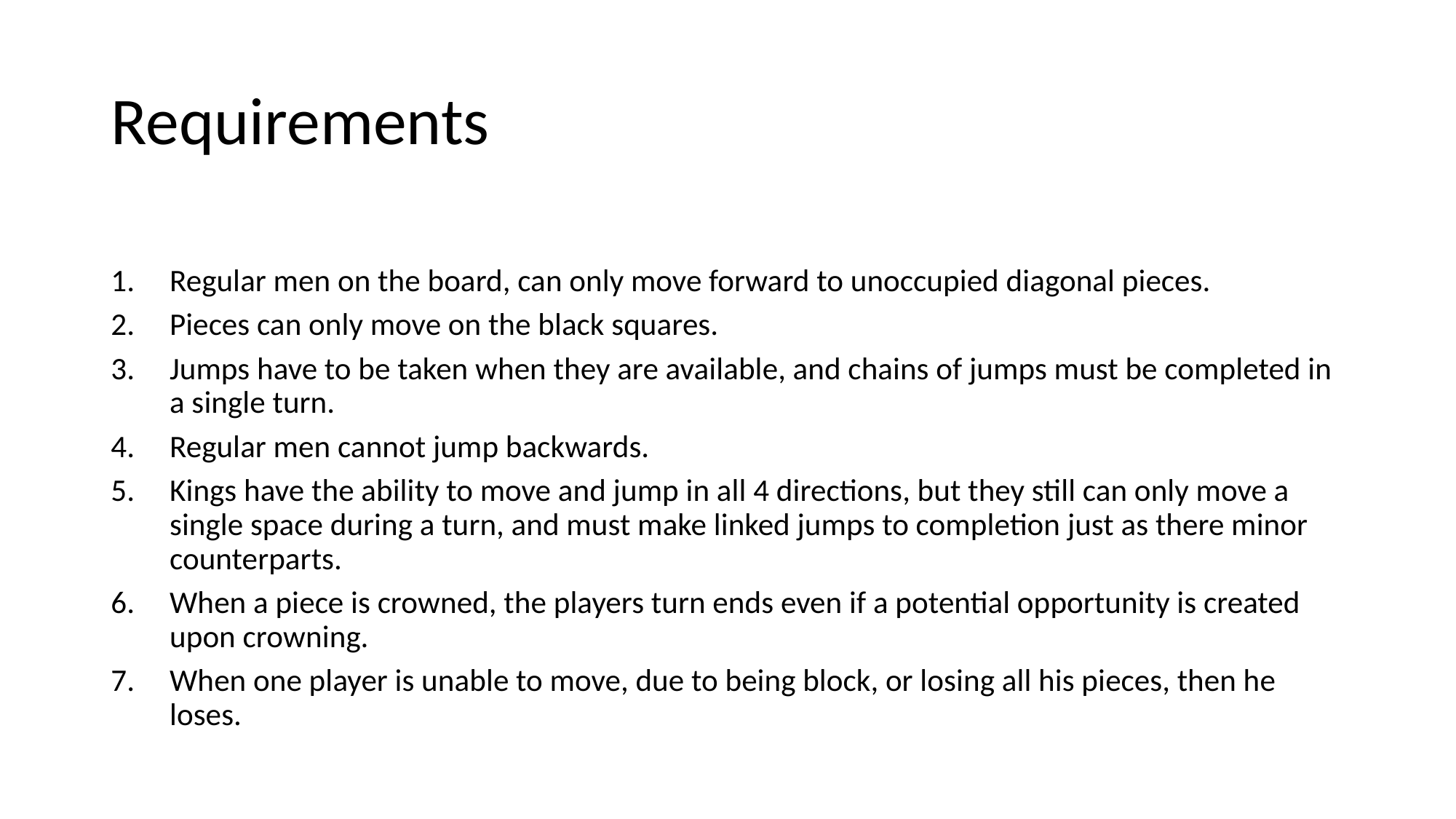

# Requirements

Regular men on the board, can only move forward to unoccupied diagonal pieces.
Pieces can only move on the black squares.
Jumps have to be taken when they are available, and chains of jumps must be completed in a single turn.
Regular men cannot jump backwards.
Kings have the ability to move and jump in all 4 directions, but they still can only move a single space during a turn, and must make linked jumps to completion just as there minor counterparts.
When a piece is crowned, the players turn ends even if a potential opportunity is created upon crowning.
When one player is unable to move, due to being block, or losing all his pieces, then he loses.